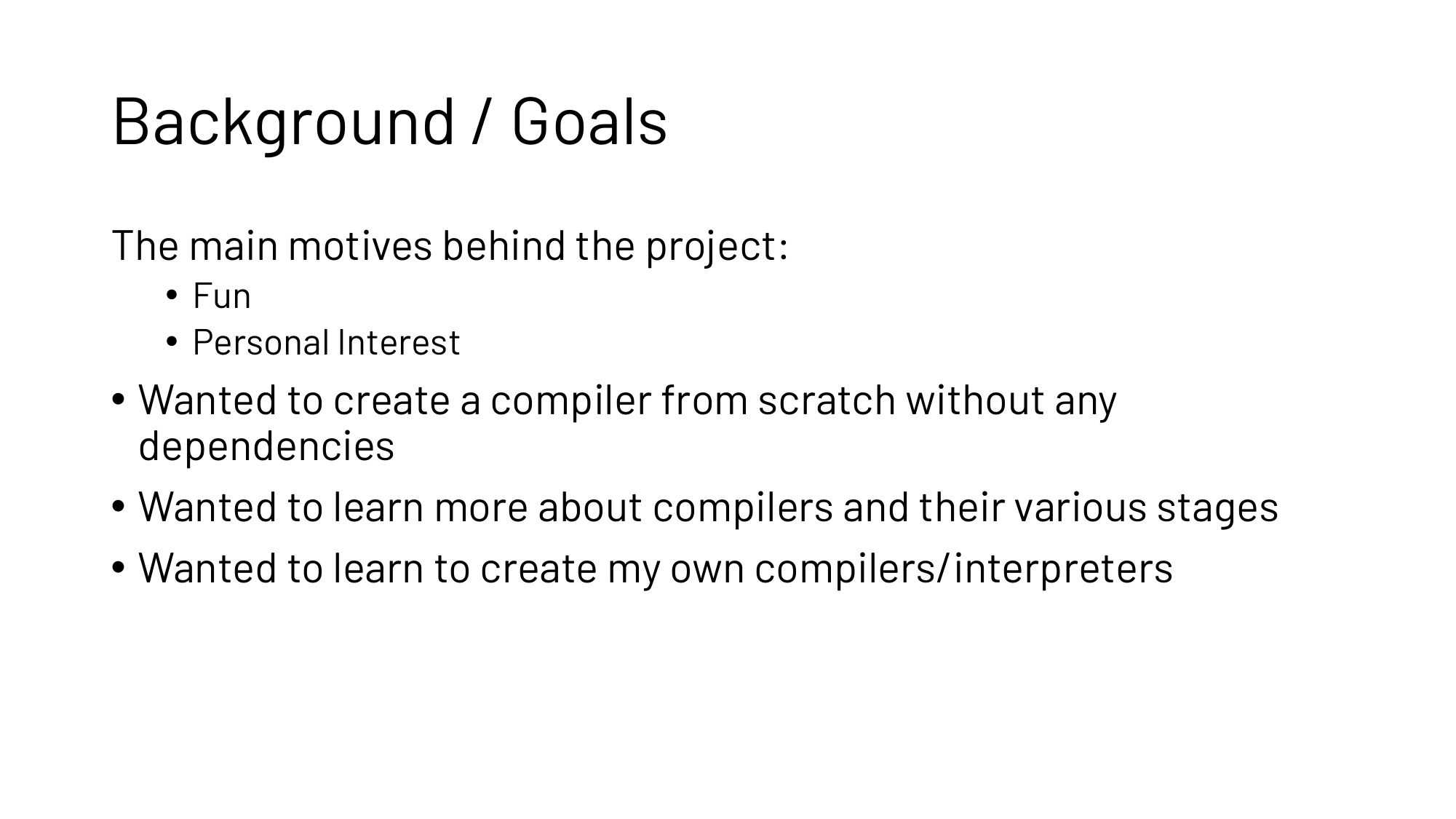

# Background / Goals
The main motives behind the project:
Fun
Personal Interest
Wanted to create a compiler from scratch without any dependencies
Wanted to learn more about compilers and their various stages
Wanted to learn to create my own compilers/interpreters